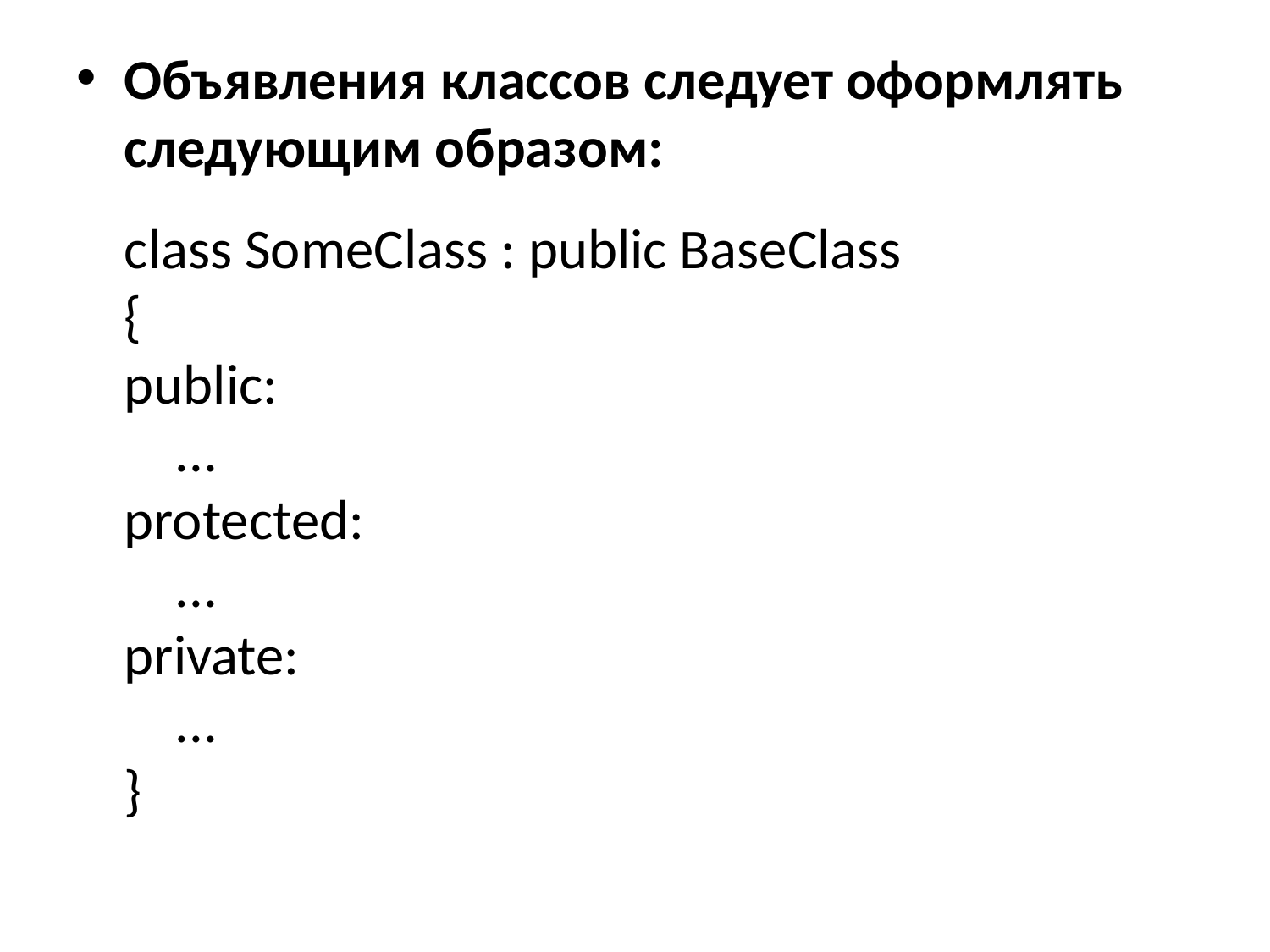

Объявления классов следует оформлять следующим образом:

#
class SomeClass : public BaseClass
{
public:
    ...
protected:
    ...
private:
    ...
}